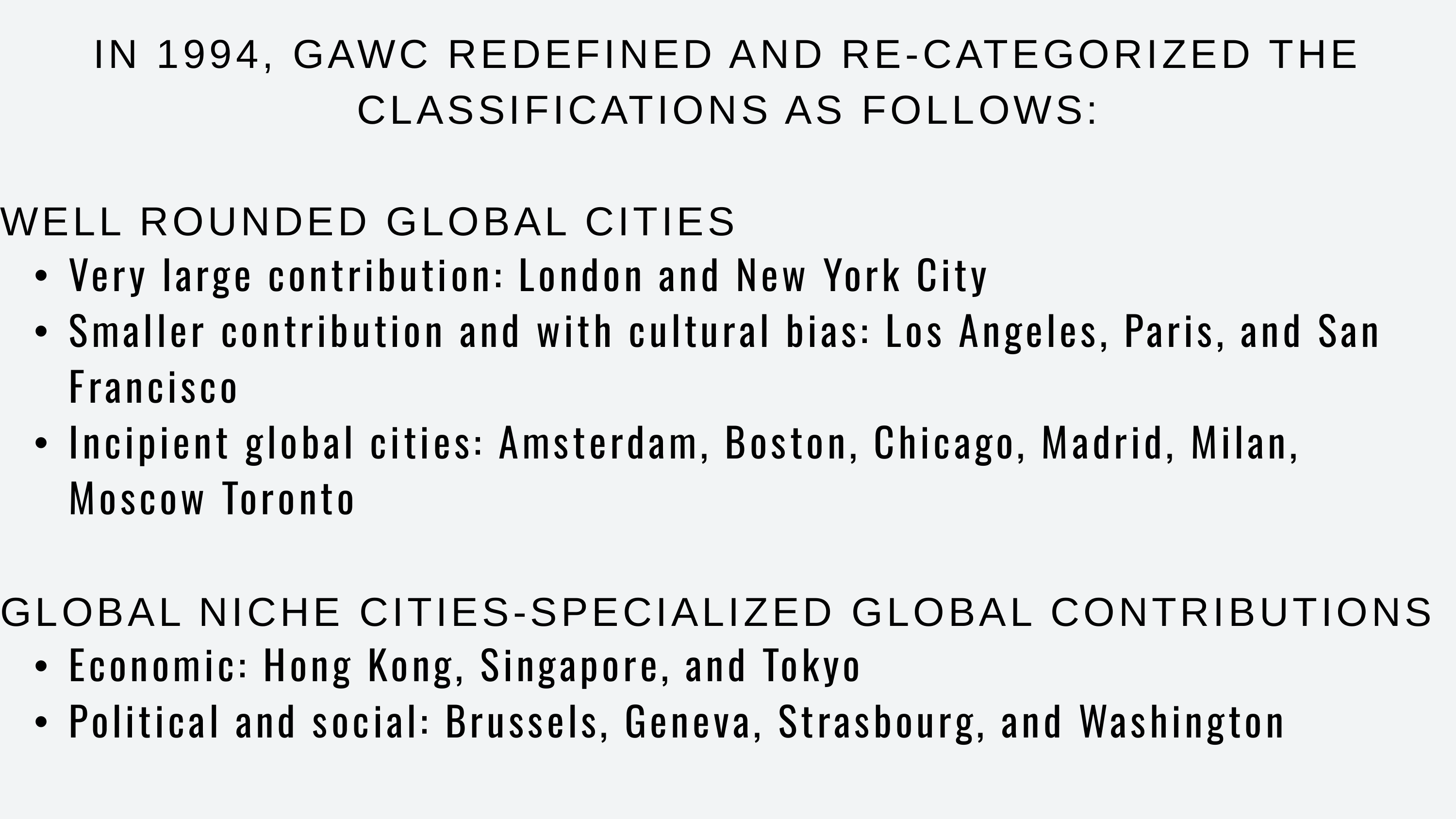

IN 1994, GAWC REDEFINED AND RE-CATEGORIZED THE CLASSIFICATIONS AS FOLLOWS:

WELL ROUNDED GLOBAL CITIES
Very large contribution: London and New York City
Smaller contribution and with cultural bias: Los Angeles, Paris, and San Francisco
Incipient global cities: Amsterdam, Boston, Chicago, Madrid, Milan, Moscow Toronto

GLOBAL NICHE CITIES-SPECIALIZED GLOBAL CONTRIBUTIONS
Economic: Hong Kong, Singapore, and Tokyo
Political and social: Brussels, Geneva, Strasbourg, and Washington